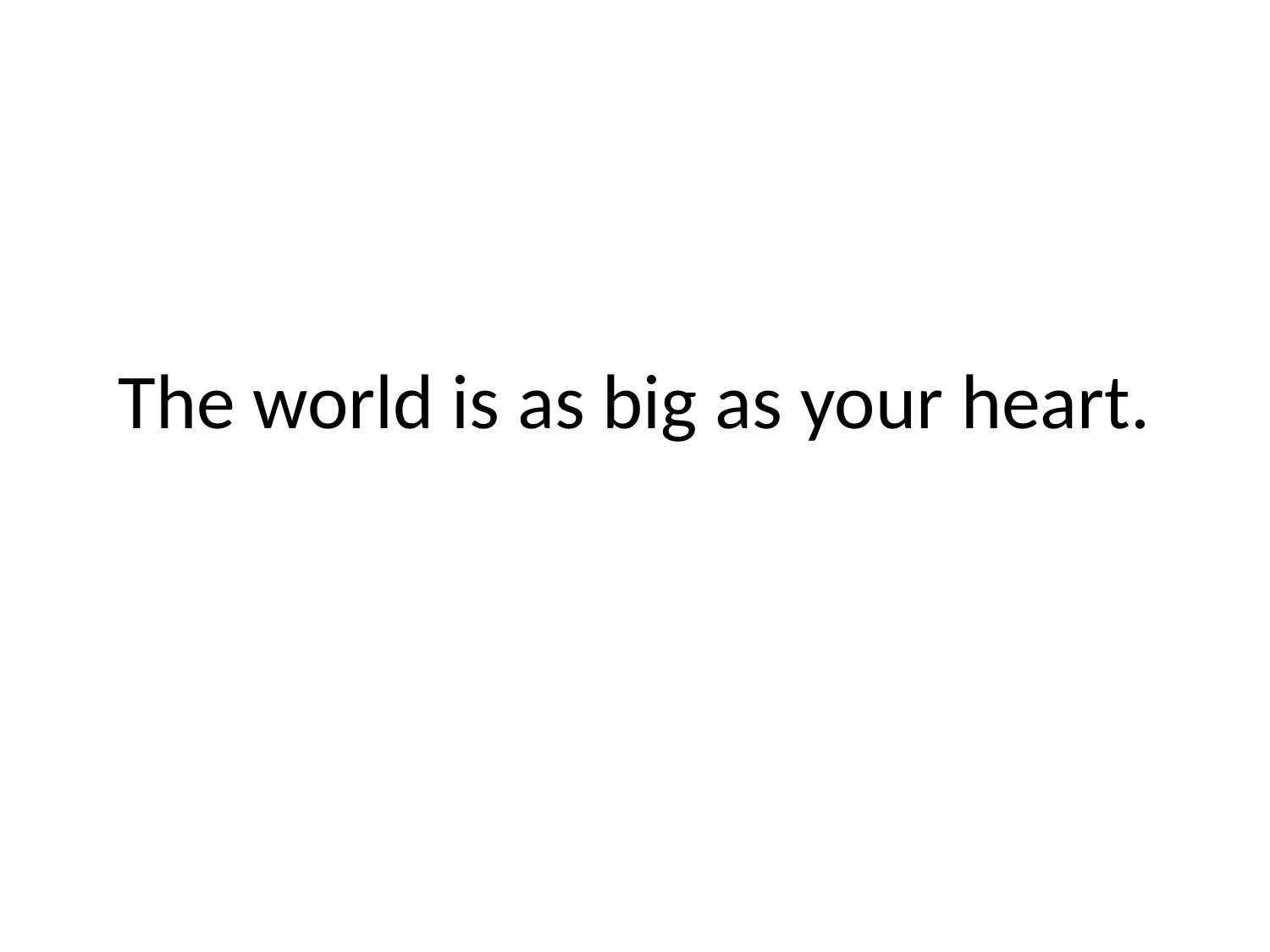

# The world is as big as your heart.